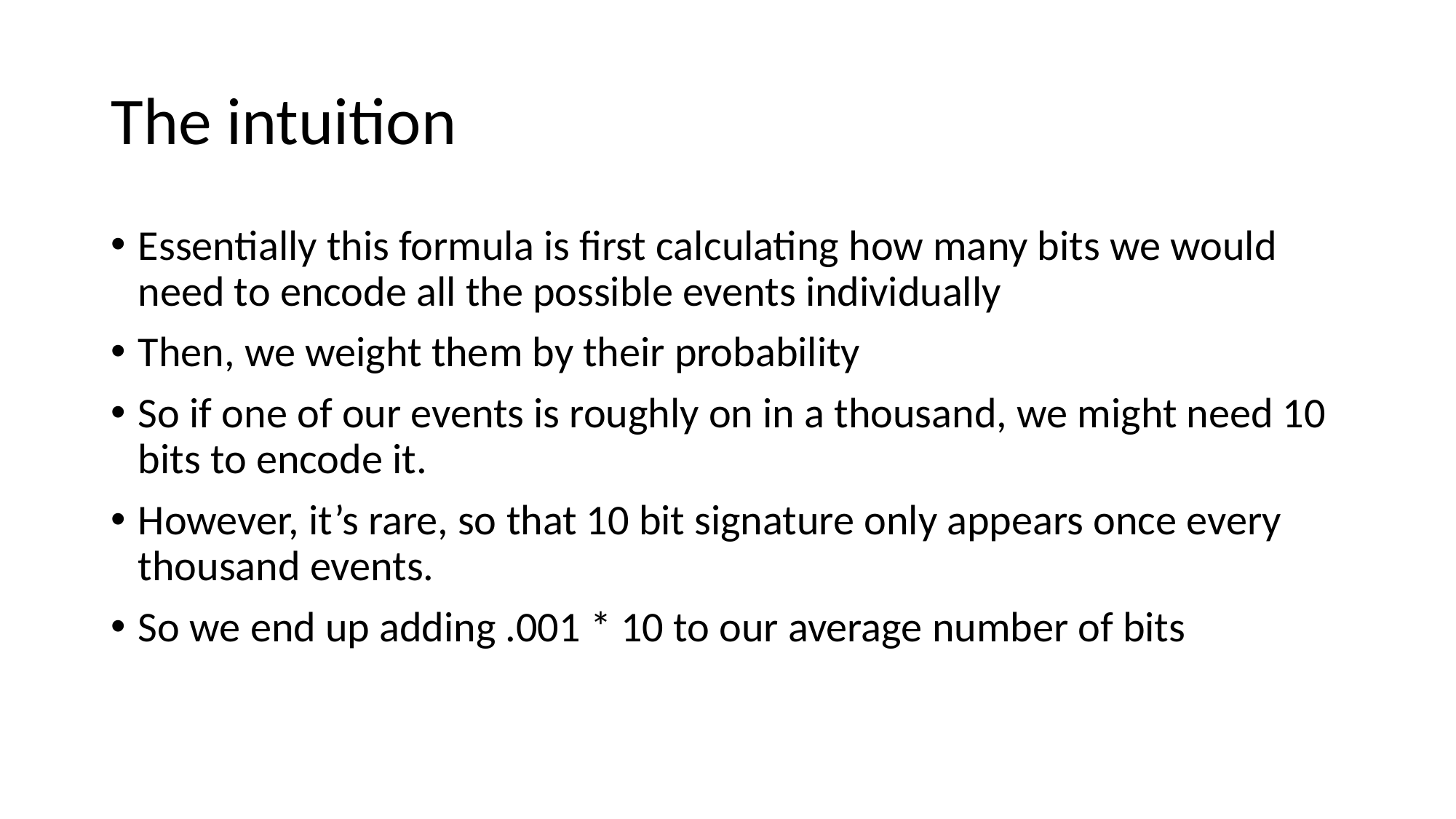

# The intuition
Essentially this formula is first calculating how many bits we would need to encode all the possible events individually
Then, we weight them by their probability
So if one of our events is roughly on in a thousand, we might need 10 bits to encode it.
However, it’s rare, so that 10 bit signature only appears once every thousand events.
So we end up adding .001 * 10 to our average number of bits